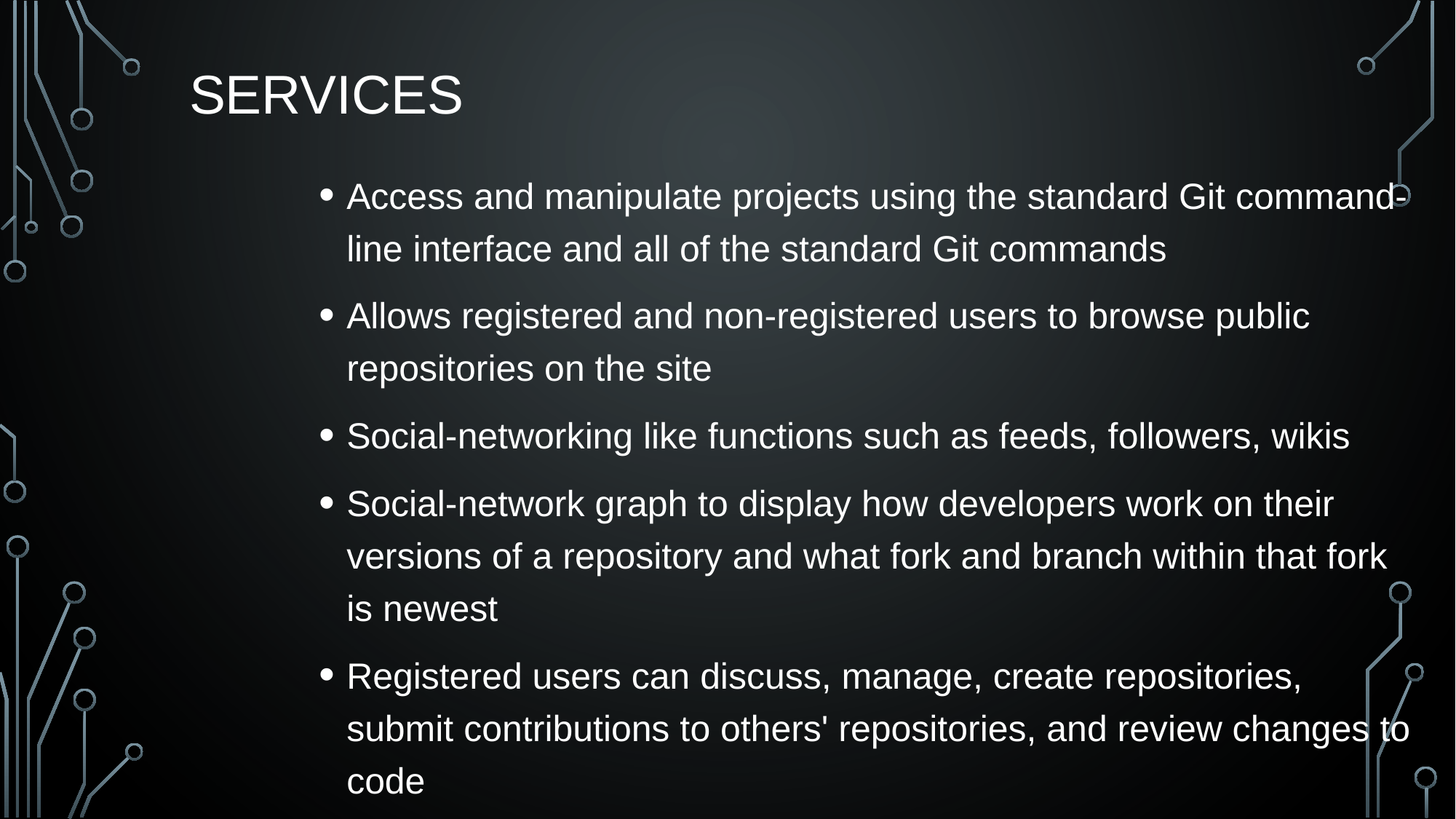

# services
Access and manipulate projects using the standard Git command-line interface and all of the standard Git commands
Allows registered and non-registered users to browse public repositories on the site
Social-networking like functions such as feeds, followers, wikis
Social-network graph to display how developers work on their versions of a repository and what fork and branch within that fork is newest
Registered users can discuss, manage, create repositories, submit contributions to others' repositories, and review changes to code